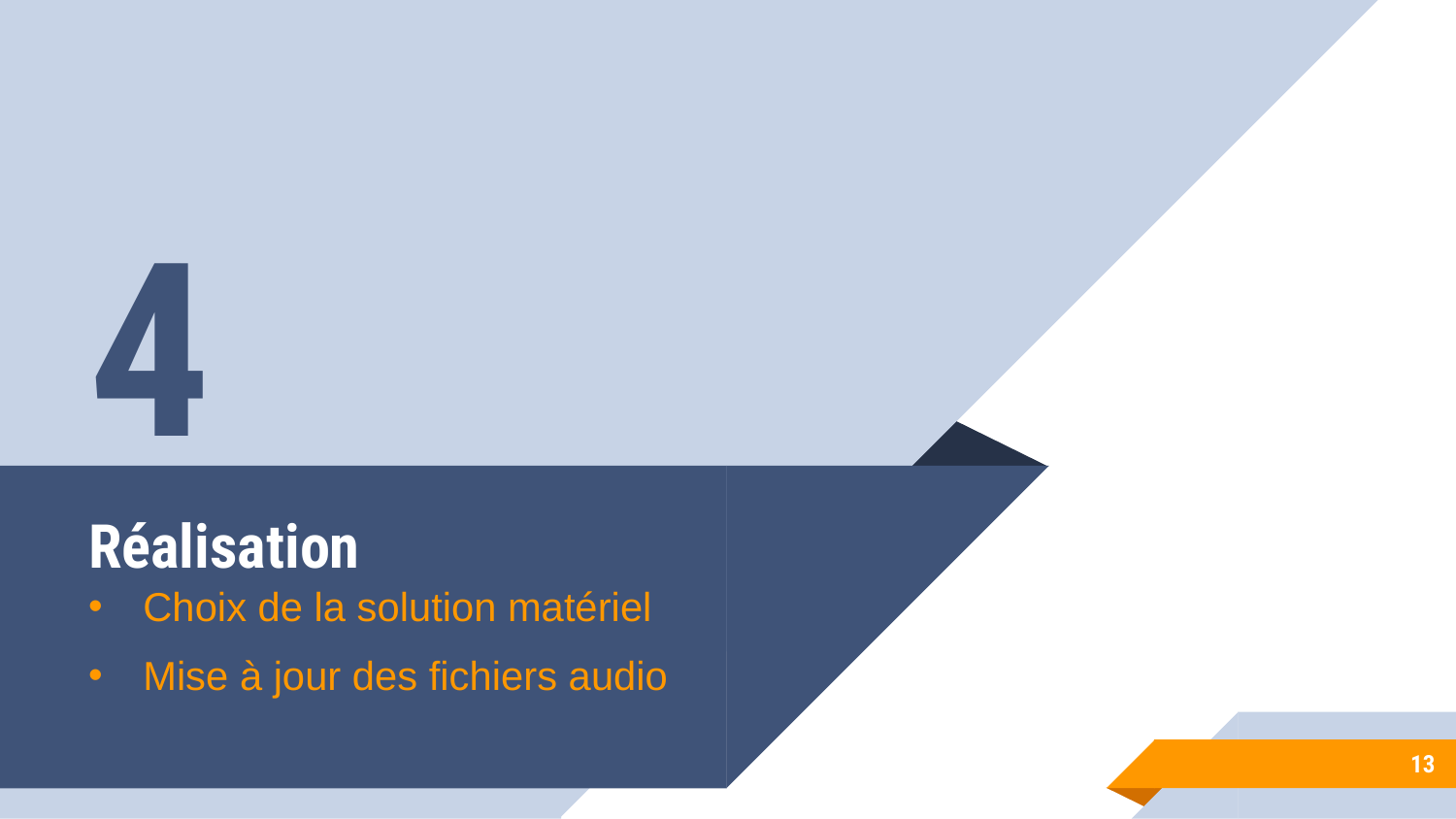

4
# Réalisation
Choix de la solution matériel
Mise à jour des fichiers audio
13